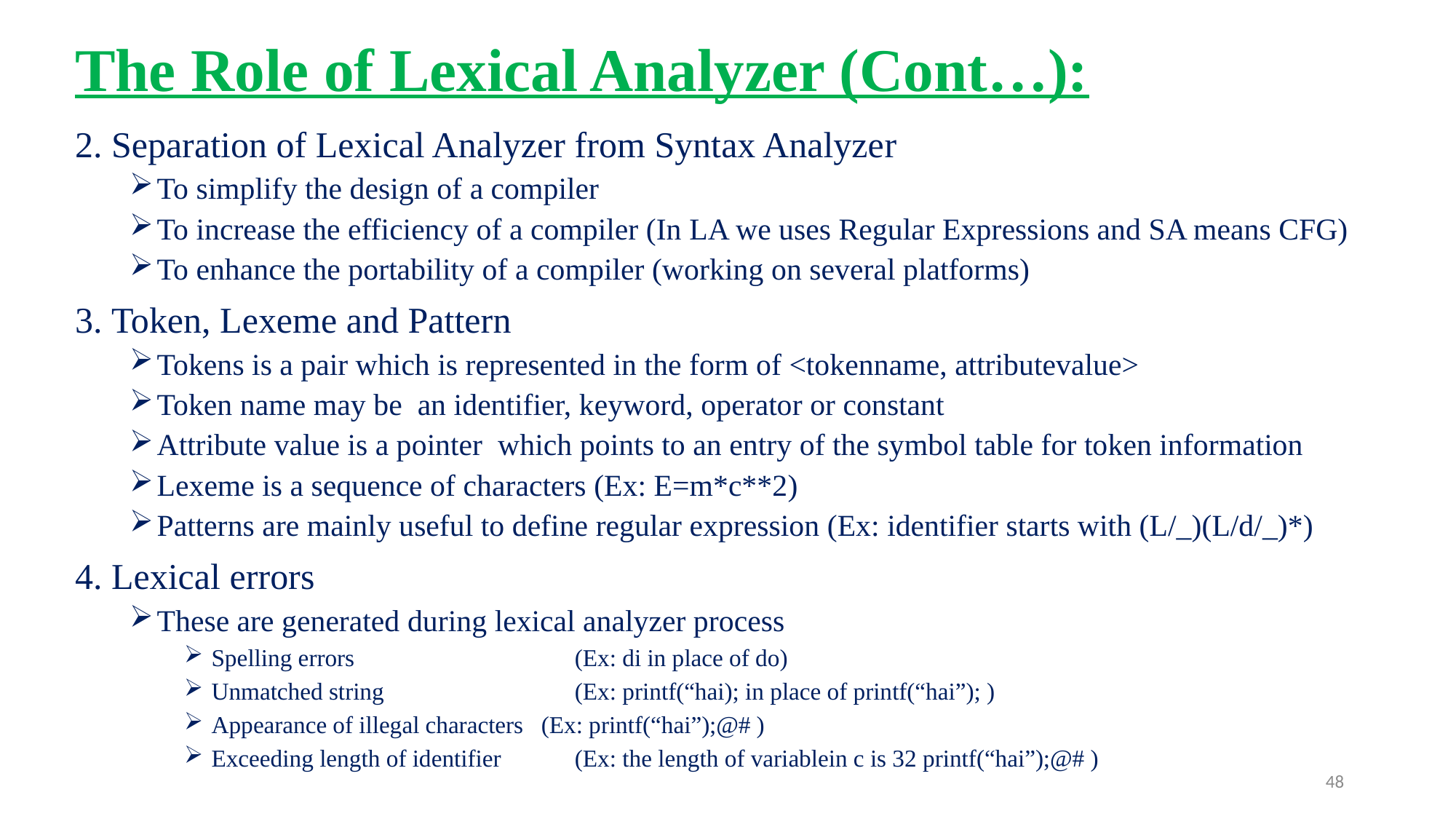

The Role of Lexical Analyzer (Cont…):

2. Separation of Lexical Analyzer from Syntax Analyzer
To simplify the design of a compiler
To increase the efficiency of a compiler (In LA we uses Regular Expressions and SA means CFG)
To enhance the portability of a compiler (working on several platforms)
3. Token, Lexeme and Pattern
Tokens is a pair which is represented in the form of <tokenname, attributevalue>
Token name may be  an identifier, keyword, operator or constant
Attribute value is a pointer  which points to an entry of the symbol table for token information
Lexeme is a sequence of characters (Ex: E=m*c**2)
Patterns are mainly useful to define regular expression (Ex: identifier starts with (L/_)(L/d/_)*)
4. Lexical errors
These are generated during lexical analyzer process
Spelling errors 		      (Ex: di in place of do)
Unmatched string 		      (Ex: printf(“hai); in place of printf(“hai”); )
Appearance of illegal characters   (Ex: printf(“hai”);@# )
Exceeding length of identifier	      (Ex: the length of variablein c is 32 printf(“hai”);@# )

48